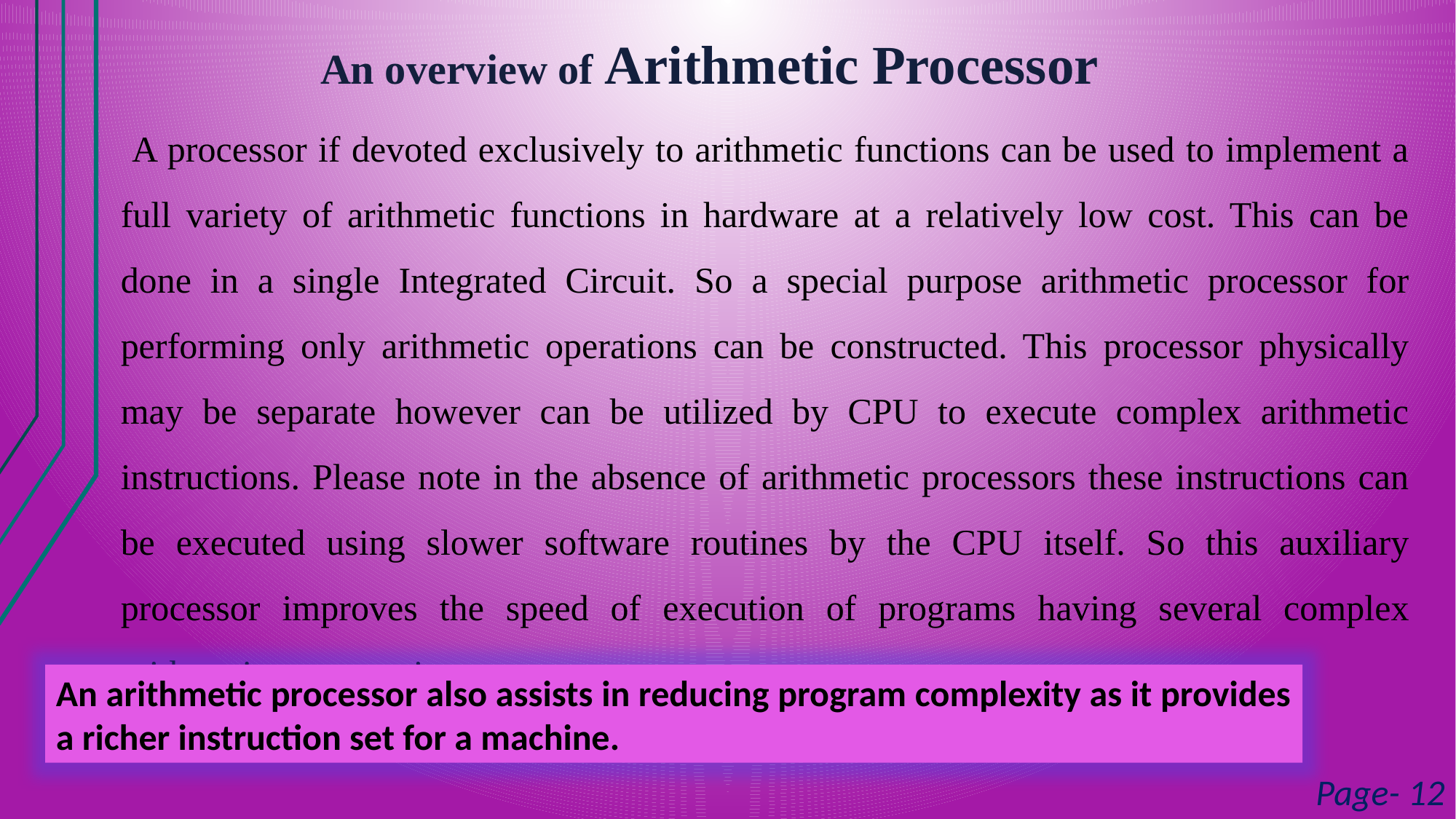

An overview of Arithmetic Processor
 A processor if devoted exclusively to arithmetic functions can be used to implement a full variety of arithmetic functions in hardware at a relatively low cost. This can be done in a single Integrated Circuit. So a special purpose arithmetic processor for performing only arithmetic operations can be constructed. This processor physically may be separate however can be utilized by CPU to execute complex arithmetic instructions. Please note in the absence of arithmetic processors these instructions can be executed using slower software routines by the CPU itself. So this auxiliary processor improves the speed of execution of programs having several complex arithmetic computations.
An arithmetic processor also assists in reducing program complexity as it provides a richer instruction set for a machine.
Page- 12